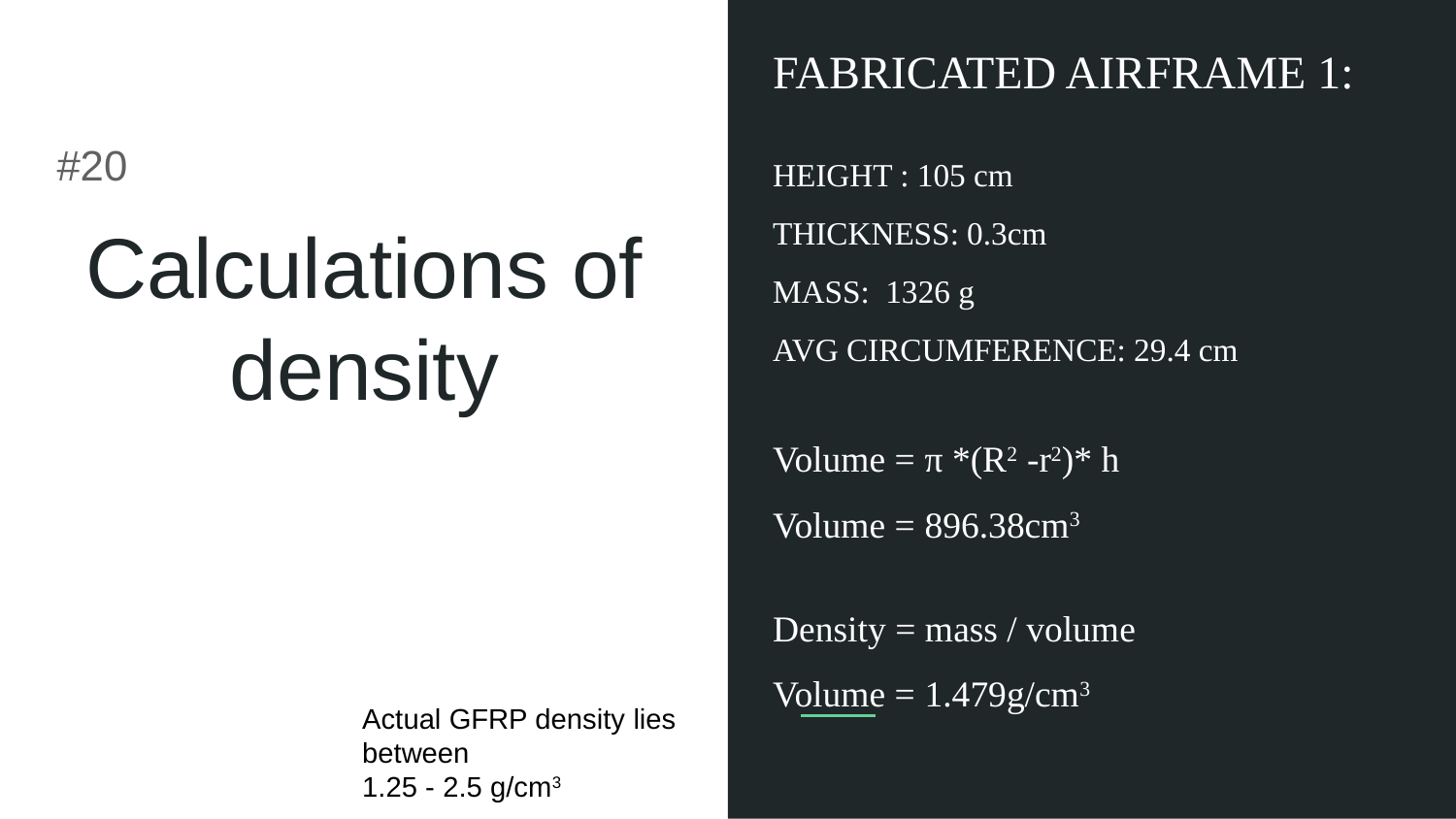

FABRICATED AIRFRAME 1:
HEIGHT : 105 cm
THICKNESS: 0.3cm
MASS:  1326 g
AVG CIRCUMFERENCE: 29.4 cm

#20
# Calculations of density
Volume = π *(R2 -r2)* h
Volume = 896.38cm3
Density = mass / volume
Volume = 1.479g/cm3
Actual GFRP density lies between
1.25 - 2.5 g/cm3